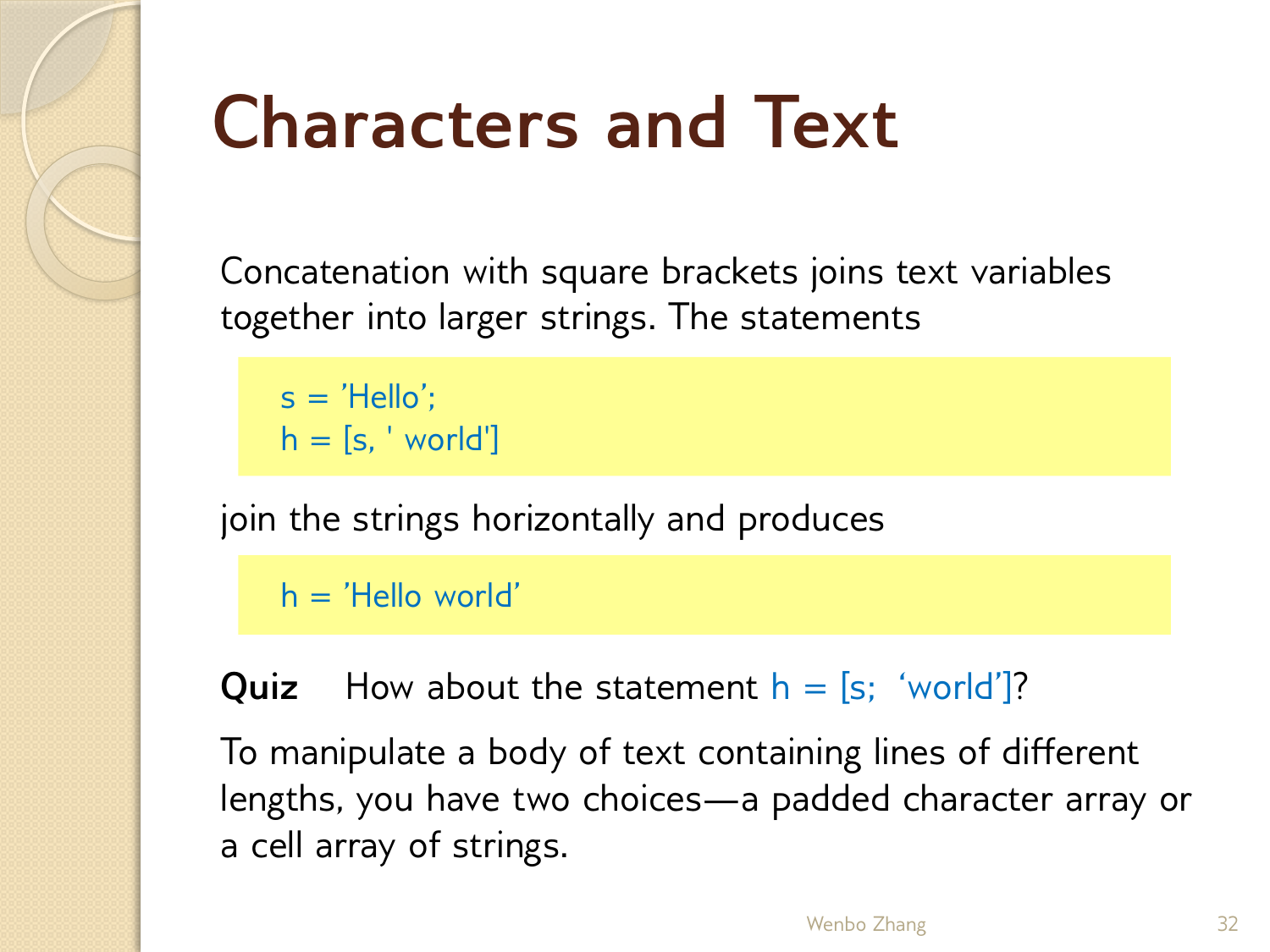

# Characters and Text
Concatenation with square brackets joins text variables together into larger strings. The statements

s = ’Hello’;
h = [s, ' world']
join the strings horizontally and produces

h = ’Hello world’
Quiz    How about the statement h = [s;  ‘world’]?
To manipulate a body of text containing lines of different lengths, you have two choices—a padded character array or a cell array of strings.
Wenbo Zhang
32